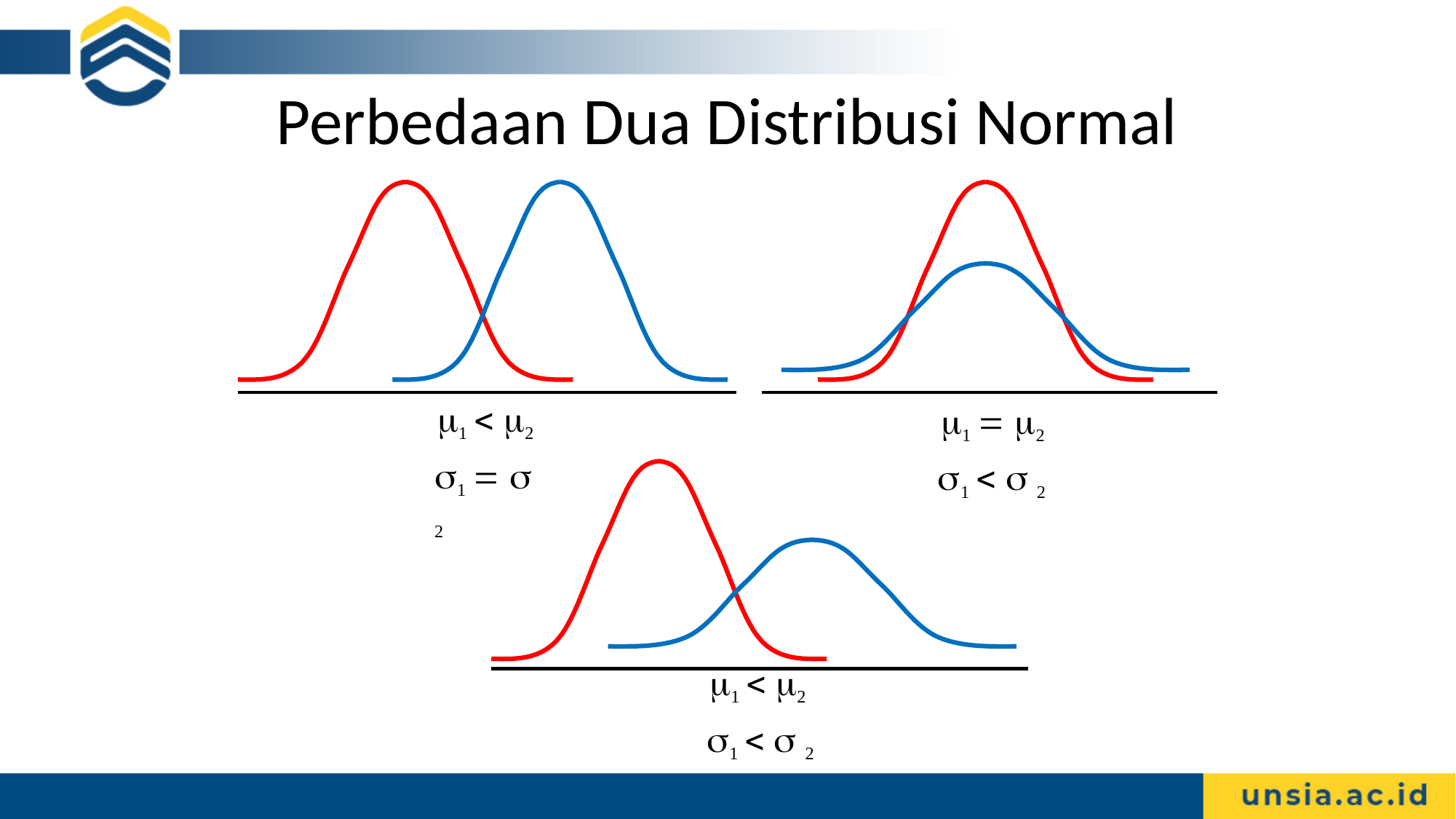

# Perbedaan Dua Distribusi Normal

μ1  < μ2
σ1 = σ 2
μ1  = μ2
σ1 < σ 2

μ1  < μ2
σ1 < σ 2